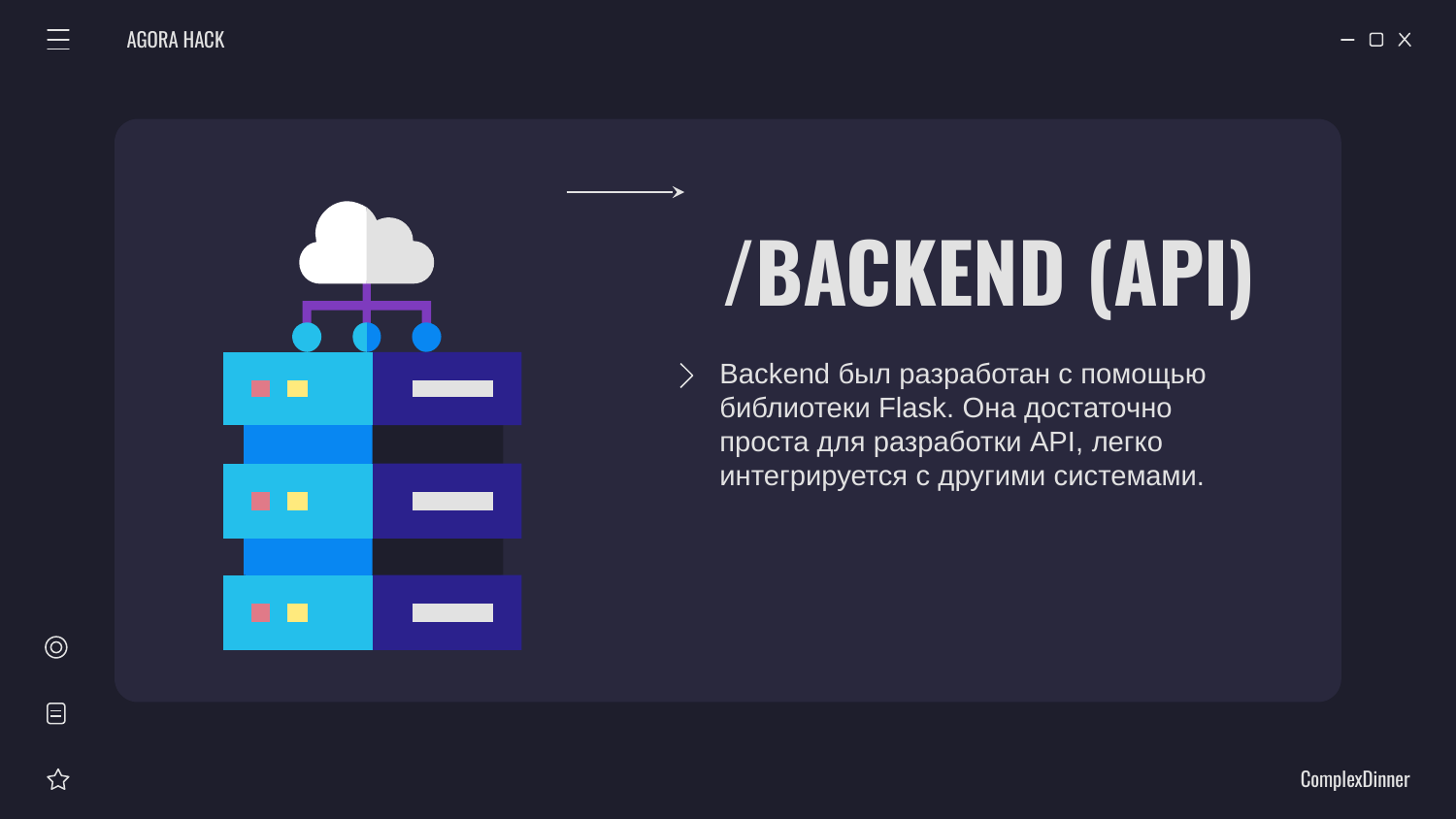

AGORA HACK

# /BACKEND (API)
Backend был разработан с помощью библиотеки Flask. Она достаточно проста для разработки API, легко интегрируется с другими системами.

ComplexDinner